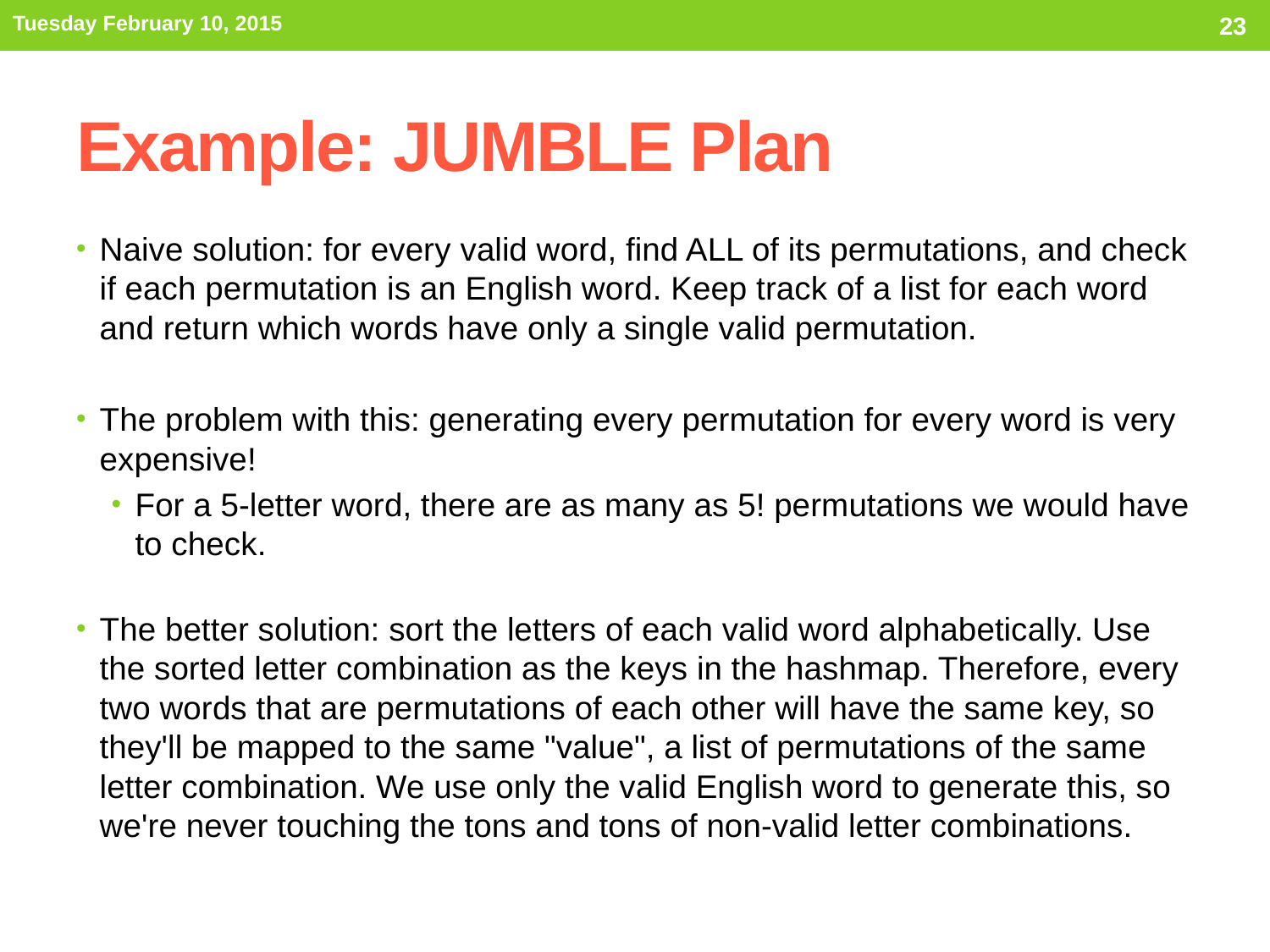

Tuesday February 10, 2015
23
# Example: JUMBLE Plan
Naive solution: for every valid word, find ALL of its permutations, and check if each permutation is an English word. Keep track of a list for each word and return which words have only a single valid permutation.

The problem with this: generating every permutation for every word is very expensive!
For a 5-letter word, there are as many as 5! permutations we would have to check.
The better solution: sort the letters of each valid word alphabetically. Use the sorted letter combination as the keys in the hashmap. Therefore, every two words that are permutations of each other will have the same key, so they'll be mapped to the same "value", a list of permutations of the same letter combination. We use only the valid English word to generate this, so we're never touching the tons and tons of non-valid letter combinations.